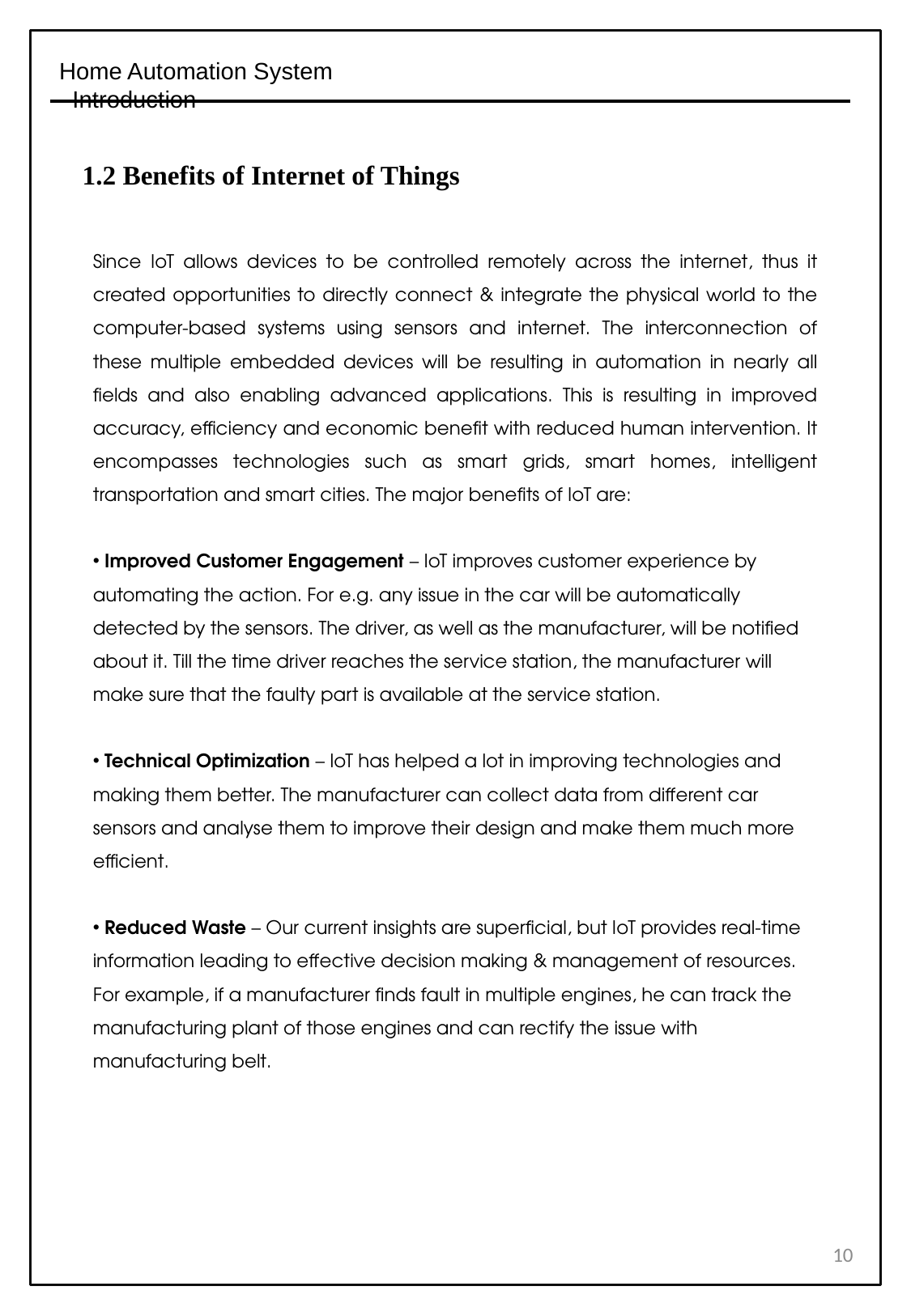

Home Automation System                                                                                  Introduction
      1.2 Benefits of Internet of Things
Since IoT allows devices to be controlled remotely across the internet, thus it created opportunities to directly connect & integrate the physical world to the computer-based systems using sensors and internet. The interconnection of these multiple embedded devices will be resulting in automation in nearly all fields and also enabling advanced applications. This is resulting in improved accuracy, efficiency and economic benefit with reduced human intervention. It encompasses technologies such as smart grids, smart homes, intelligent transportation and smart cities. The major benefits of IoT are:

 Improved Customer Engagement – IoT improves customer experience by automating the action. For e.g. any issue in the car will be automatically detected by the sensors. The driver, as well as the manufacturer, will be notified about it. Till the time driver reaches the service station, the manufacturer will make sure that the faulty part is available at the service station.

 Technical Optimization – IoT has helped a lot in improving technologies and making them better. The manufacturer can collect data from different car sensors and analyse them to improve their design and make them much more efficient.

 Reduced Waste – Our current insights are superficial, but IoT provides real-time information leading to effective decision making & management of resources. For example, if a manufacturer finds fault in multiple engines, he can track the manufacturing plant of those engines and can rectify the issue with manufacturing belt.

10